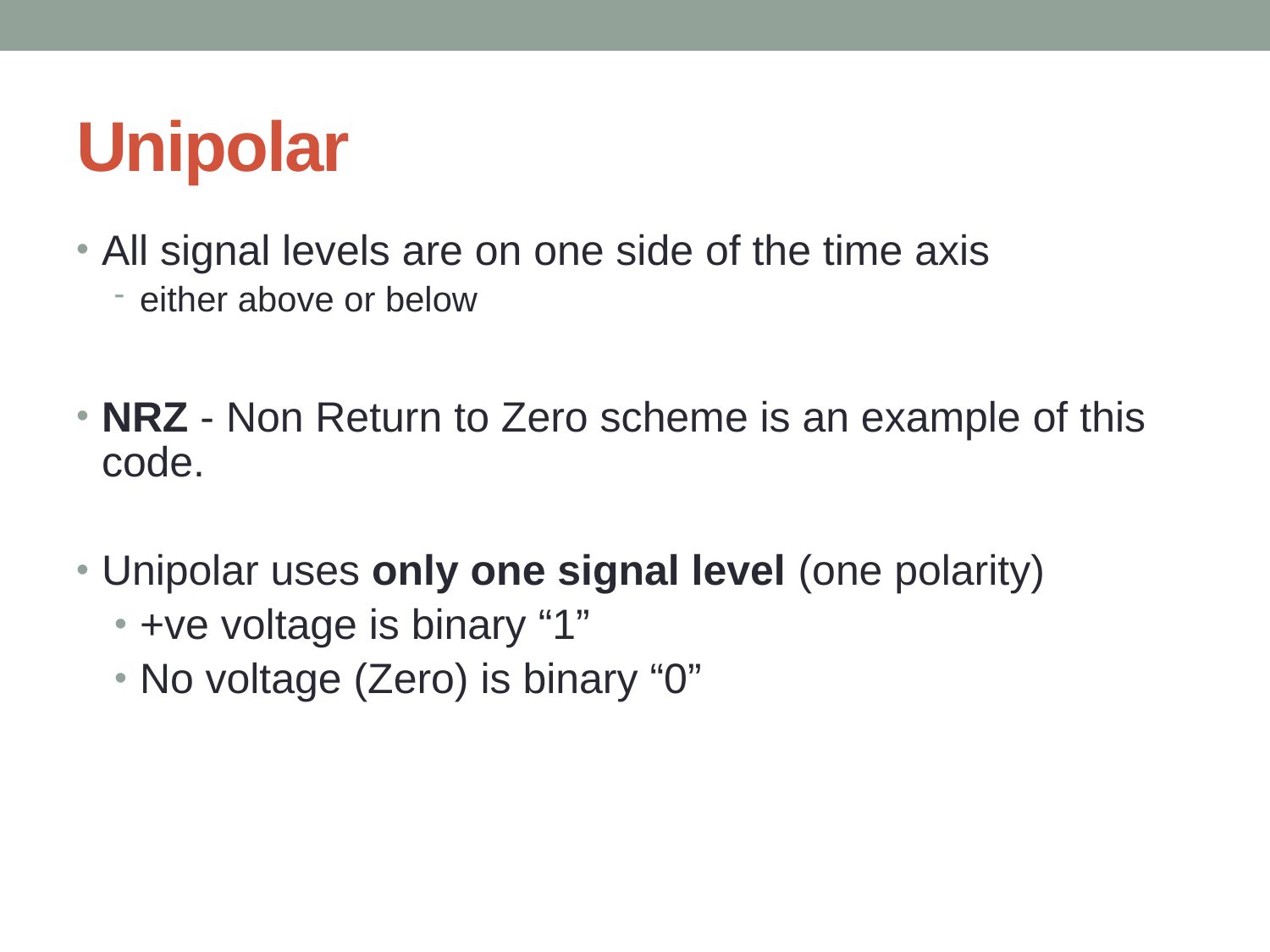

# Unipolar
All signal levels are on one side of the time axis
either above or below

NRZ - Non Return to Zero scheme is an example of this code.

Unipolar uses only one signal level (one polarity)
+ve voltage is binary “1”
No voltage (Zero) is binary “0”